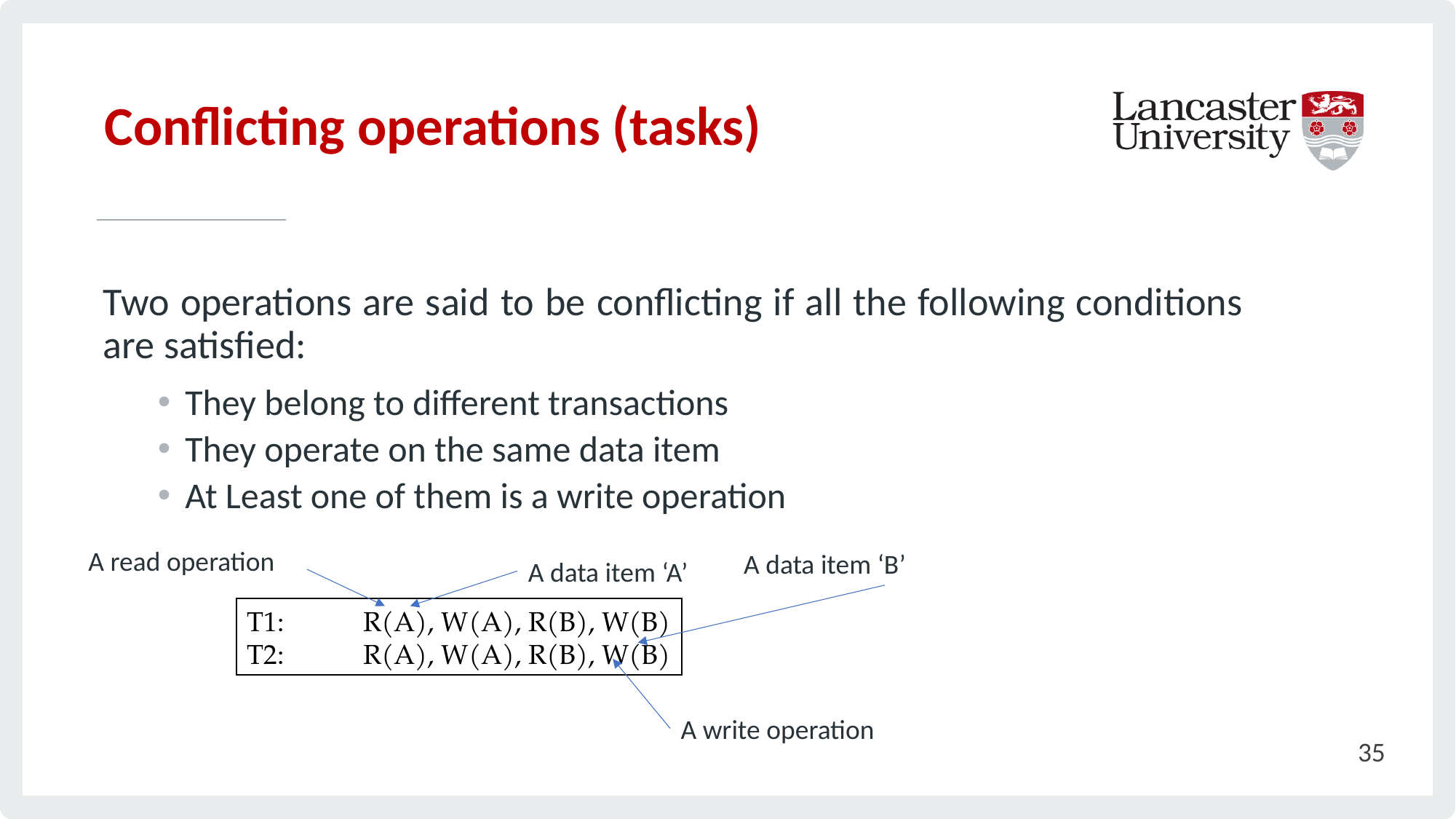

# Conflicting operations (tasks)
Two operations are said to be conflicting if all the following conditions are satisfied:
They belong to different transactions
They operate on the same data item
At Least one of them is a write operation

A read operation
A data item ‘B’
A data item ‘A’
T1:	 R(A), W(A), R(B), W(B)
T2:	 R(A), W(A), R(B), W(B)
A write operation
35